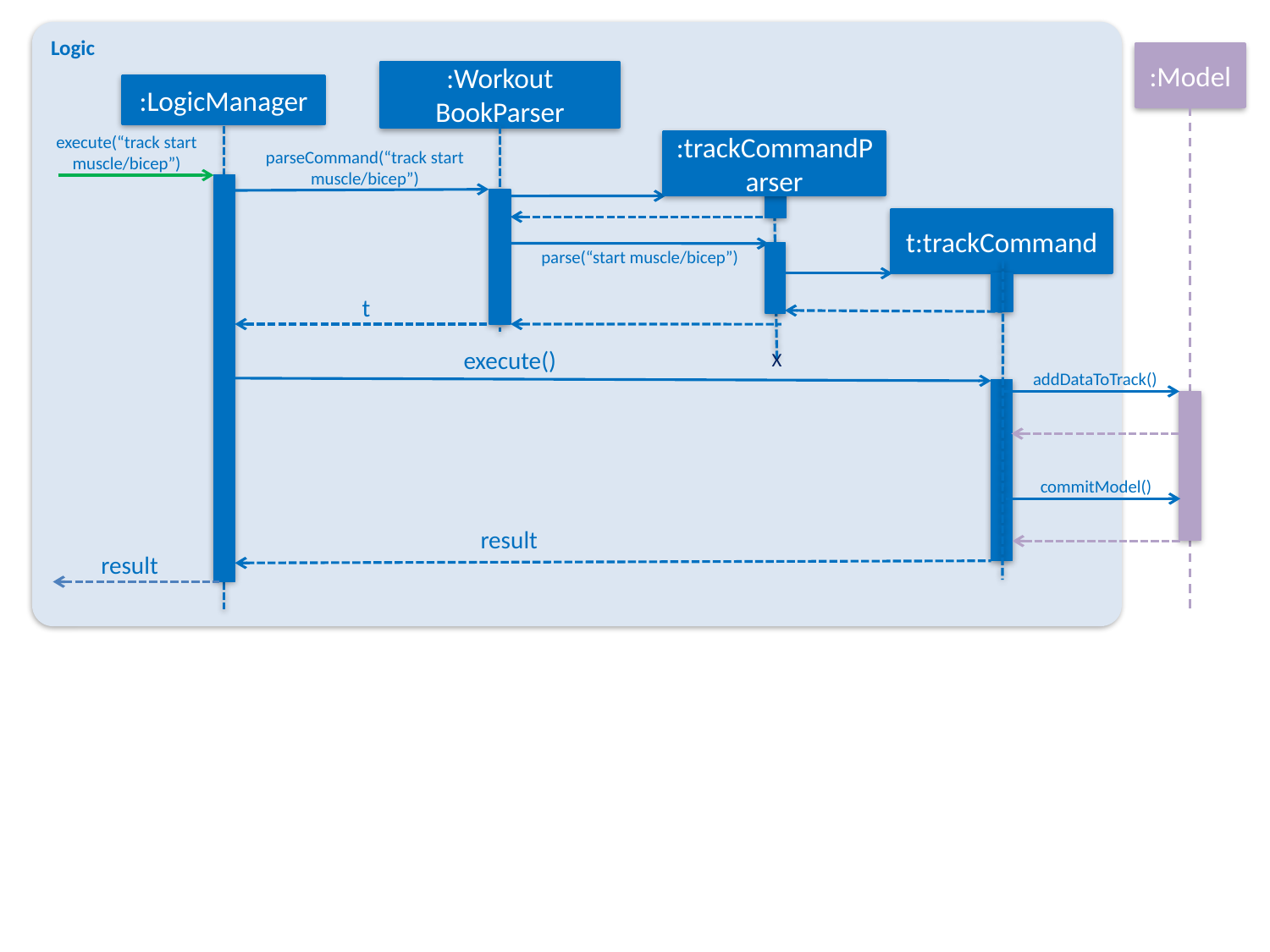

Logic
:Model
:Workout
BookParser
:LogicManager
execute(“track start muscle/bicep”)
:trackCommandParser
parseCommand(“track start muscle/bicep”)

t:trackCommand

parse(“start muscle/bicep”)

t
X
execute()
addDataToTrack()

commitModel()
result
result